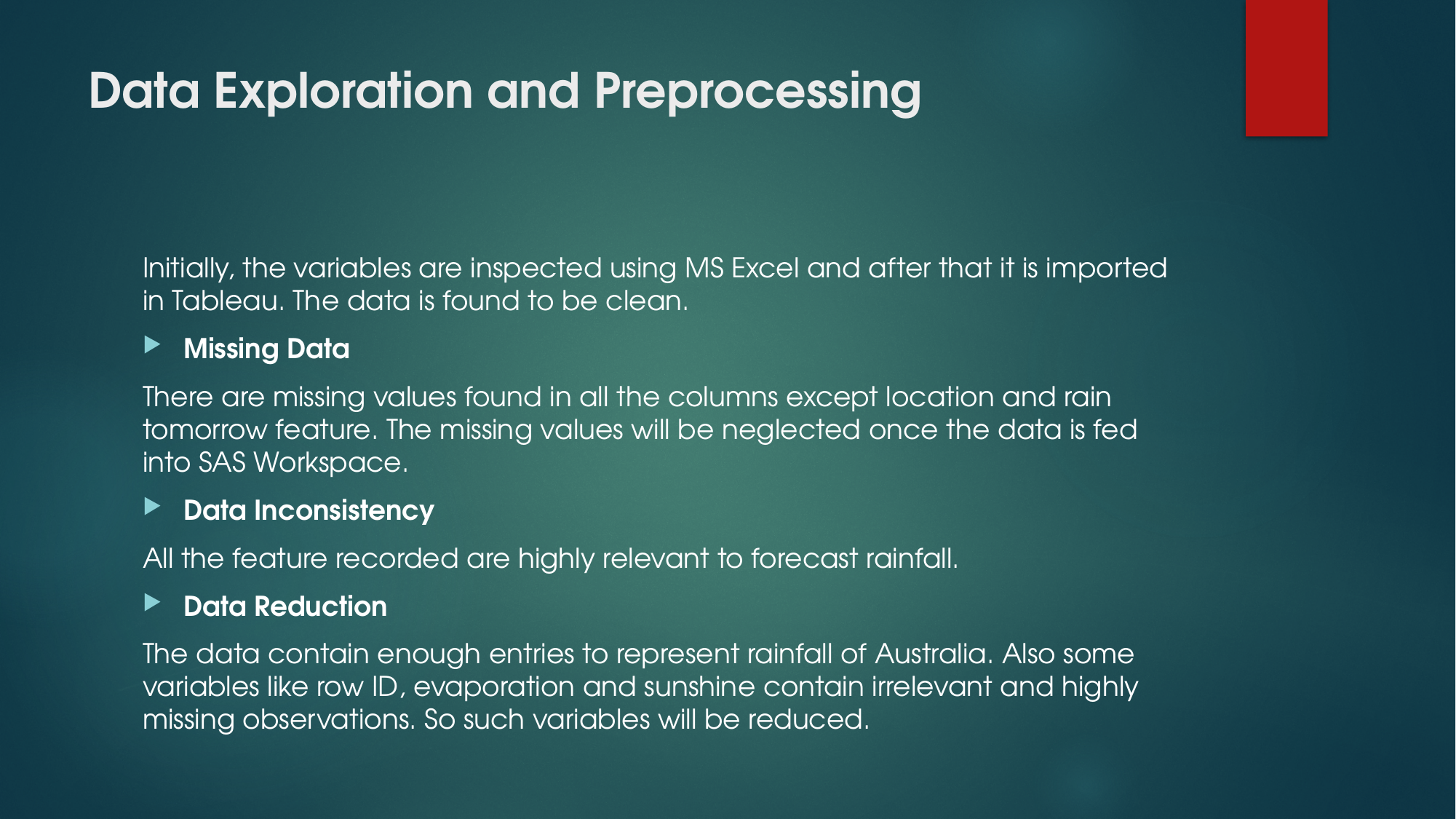

# Data Exploration and Preprocessing
Initially, the variables are inspected using MS Excel and after that it is imported in Tableau. The data is found to be clean.
Missing Data
There are missing values found in all the columns except location and rain tomorrow feature. The missing values will be neglected once the data is fed into SAS Workspace.
Data Inconsistency
All the feature recorded are highly relevant to forecast rainfall.
Data Reduction
The data contain enough entries to represent rainfall of Australia. Also some variables like row ID, evaporation and sunshine contain irrelevant and highly missing observations. So such variables will be reduced.